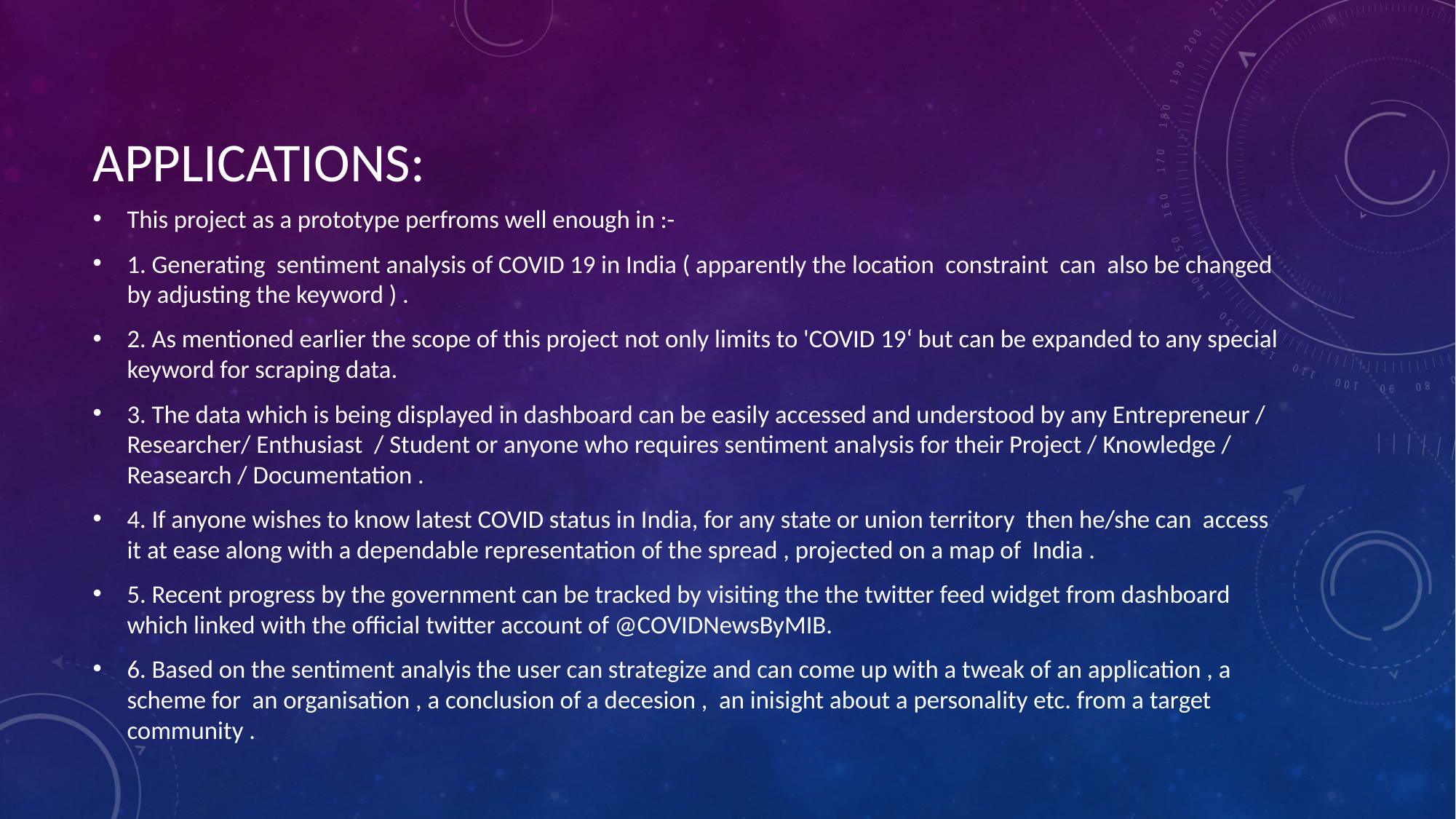

# APPLICATIONS:
This project as a prototype perfroms well enough in :-
1. Generating  sentiment analysis of COVID 19 in India ( apparently the location  constraint  can  also be changed by adjusting the keyword ) .
2. As mentioned earlier the scope of this project not only limits to 'COVID 19‘ but can be expanded to any special keyword for scraping data.
3. The data which is being displayed in dashboard can be easily accessed and understood by any Entrepreneur / Researcher/ Enthusiast  / Student or anyone who requires sentiment analysis for their Project / Knowledge / Reasearch / Documentation .
4. If anyone wishes to know latest COVID status in India, for any state or union territory  then he/she can  access it at ease along with a dependable representation of the spread , projected on a map of  India .
5. Recent progress by the government can be tracked by visiting the the twitter feed widget from dashboard which linked with the official twitter account of @COVIDNewsByMIB.
6. Based on the sentiment analyis the user can strategize and can come up with a tweak of an application , a scheme for  an organisation , a conclusion of a decesion ,  an inisight about a personality etc. from a target community .